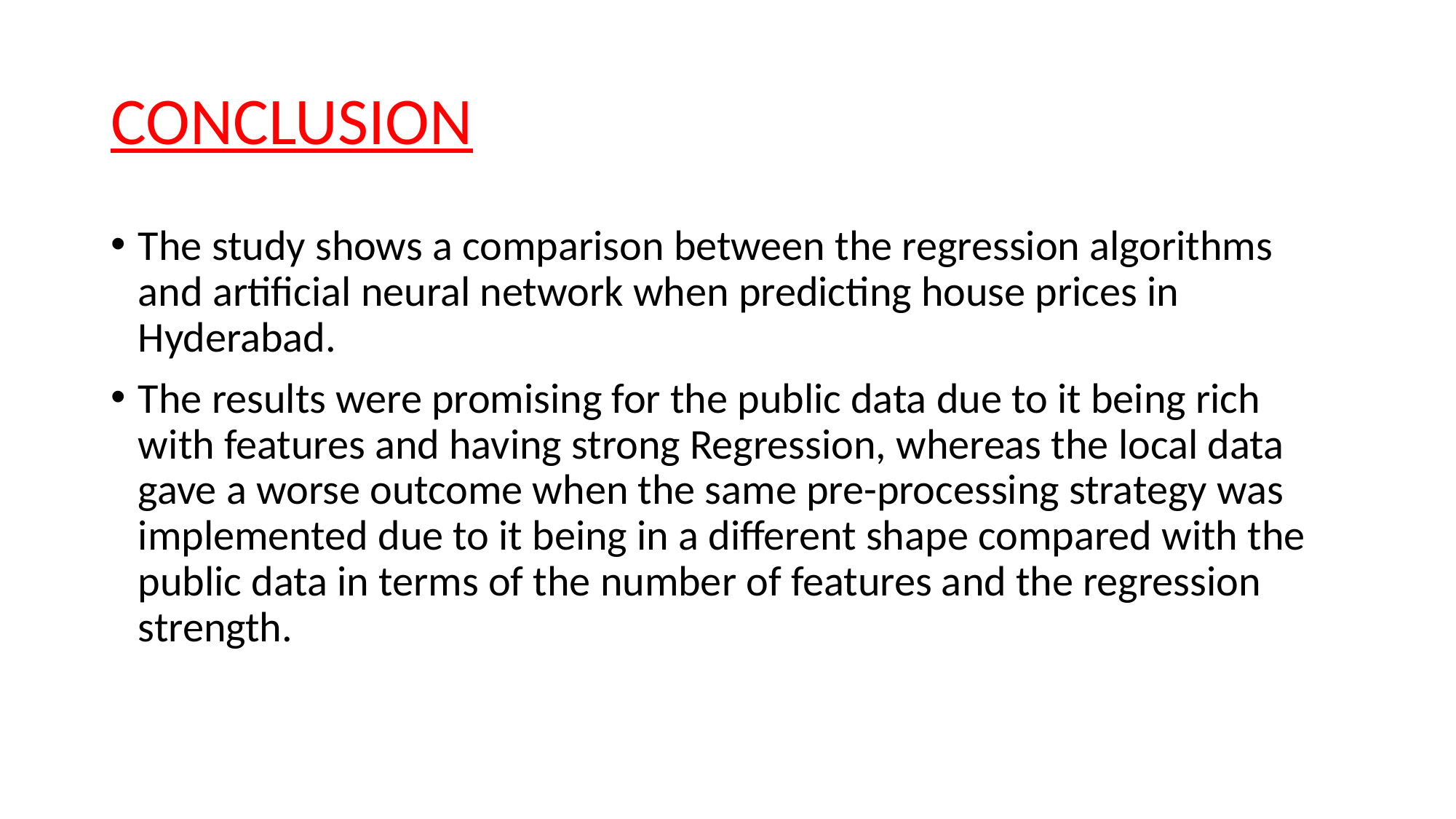

# CONCLUSION
The study shows a comparison between the regression algorithms and artificial neural network when predicting house prices in Hyderabad.
The results were promising for the public data due to it being rich with features and having strong Regression, whereas the local data gave a worse outcome when the same pre-processing strategy was implemented due to it being in a different shape compared with the public data in terms of the number of features and the regression strength.